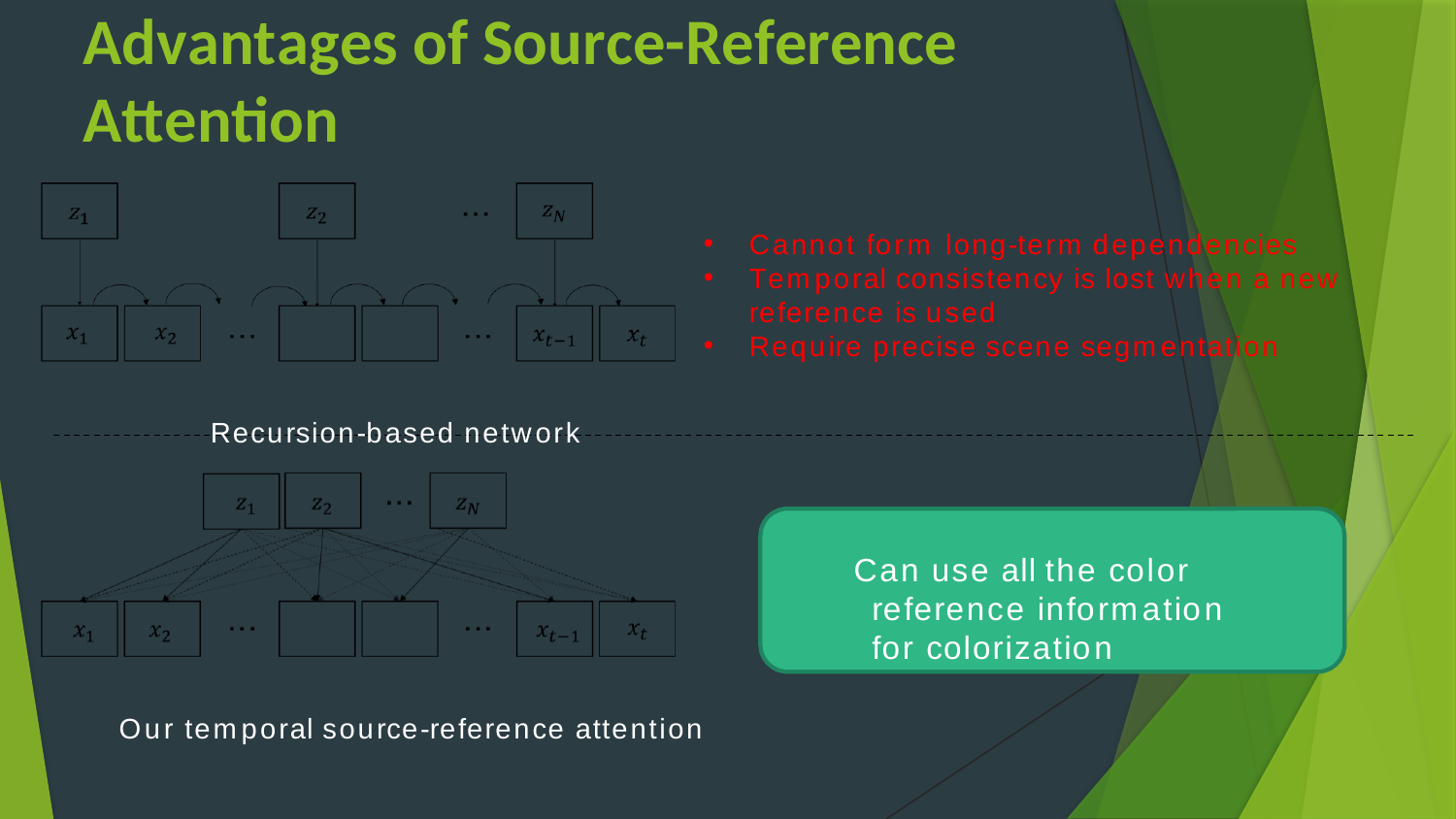

# Advantages of Source-Reference Attention

Cannot form long-term dependencies
Temporal consistency is lost when a new reference is used
Require precise scene segmentation

Recursion-based network

Can use all the color reference information for colorization

Our temporal source-reference attention